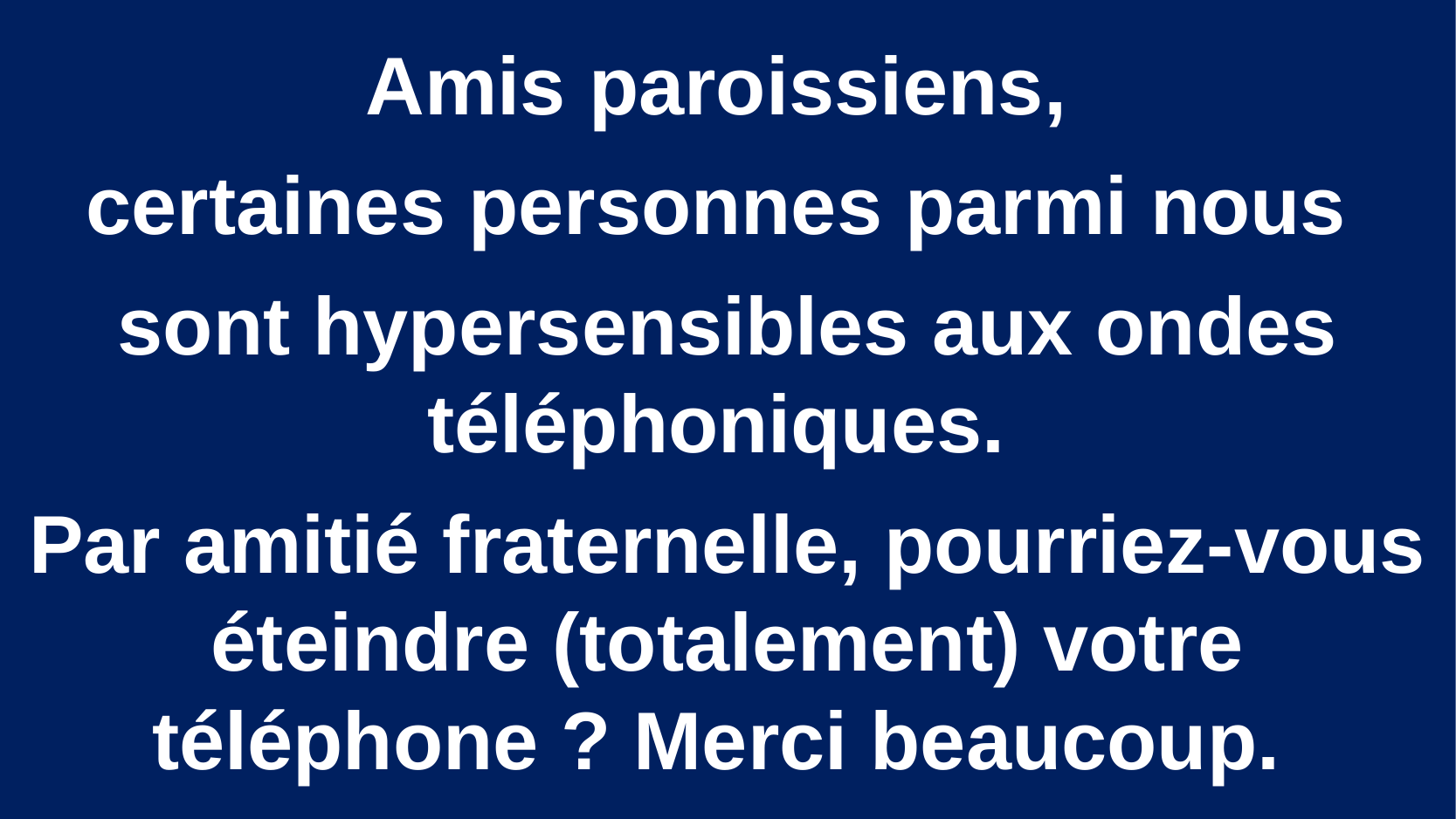

Amis paroissiens,
certaines personnes parmi nous
sont hypersensibles aux ondes téléphoniques.
Par amitié fraternelle, pourriez-vous éteindre (totalement) votre téléphone ? Merci beaucoup.